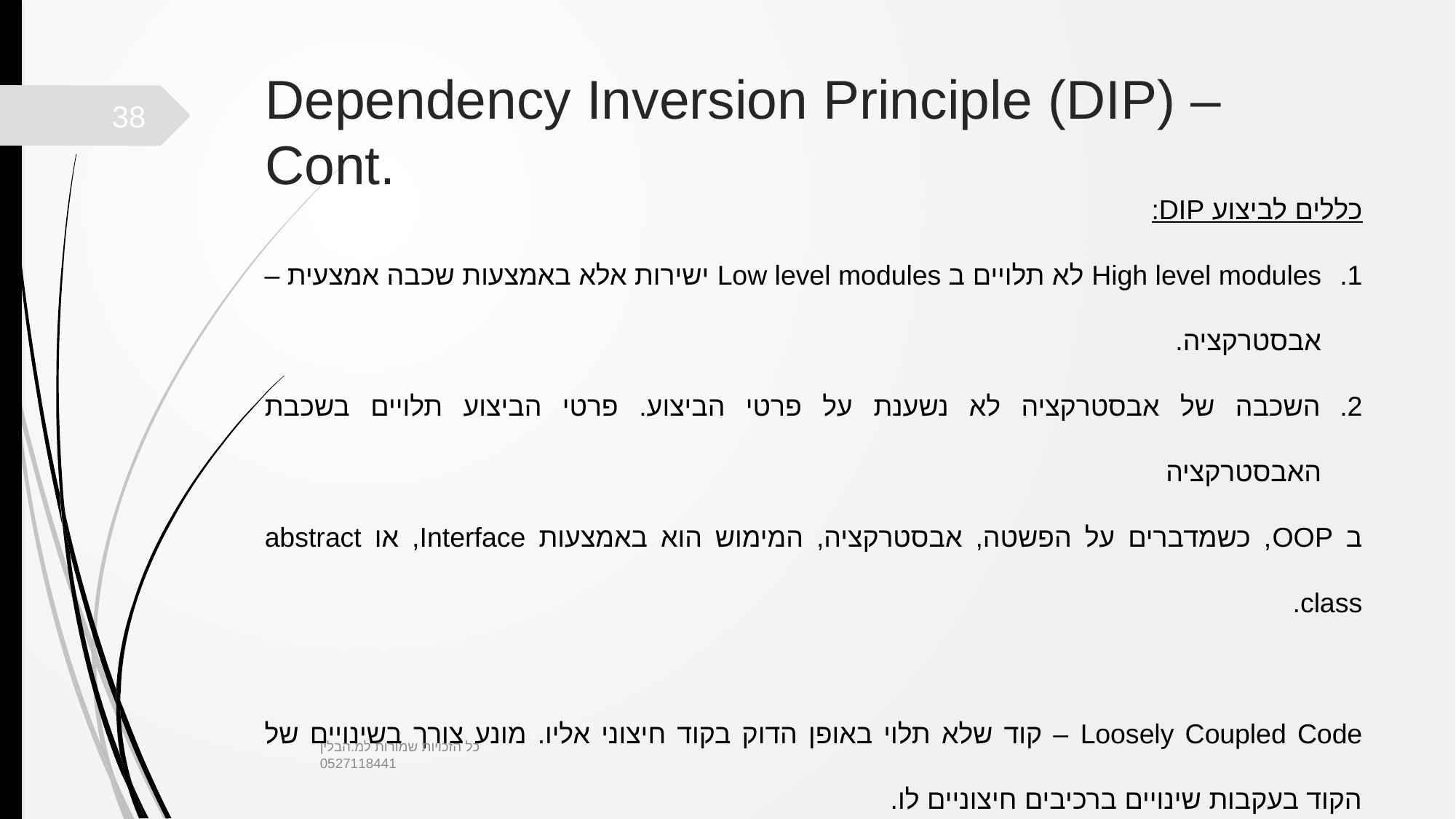

# Dependency Inversion Principle (DIP) – Cont.
38
כללים לביצוע DIP:
High level modules לא תלויים ב Low level modules ישירות אלא באמצעות שכבה אמצעית – אבסטרקציה.
השכבה של אבסטרקציה לא נשענת על פרטי הביצוע. פרטי הביצוע תלויים בשכבת האבסטרקציה
ב OOP, כשמדברים על הפשטה, אבסטרקציה, המימוש הוא באמצעות Interface, או abstract class.

Loosely Coupled Code – קוד שלא תלוי באופן הדוק בקוד חיצוני אליו. מונע צורך בשינויים של הקוד בעקבות שינויים ברכיבים חיצוניים לו.
כל הזכויות שמורות למ.הבלין 0527118441